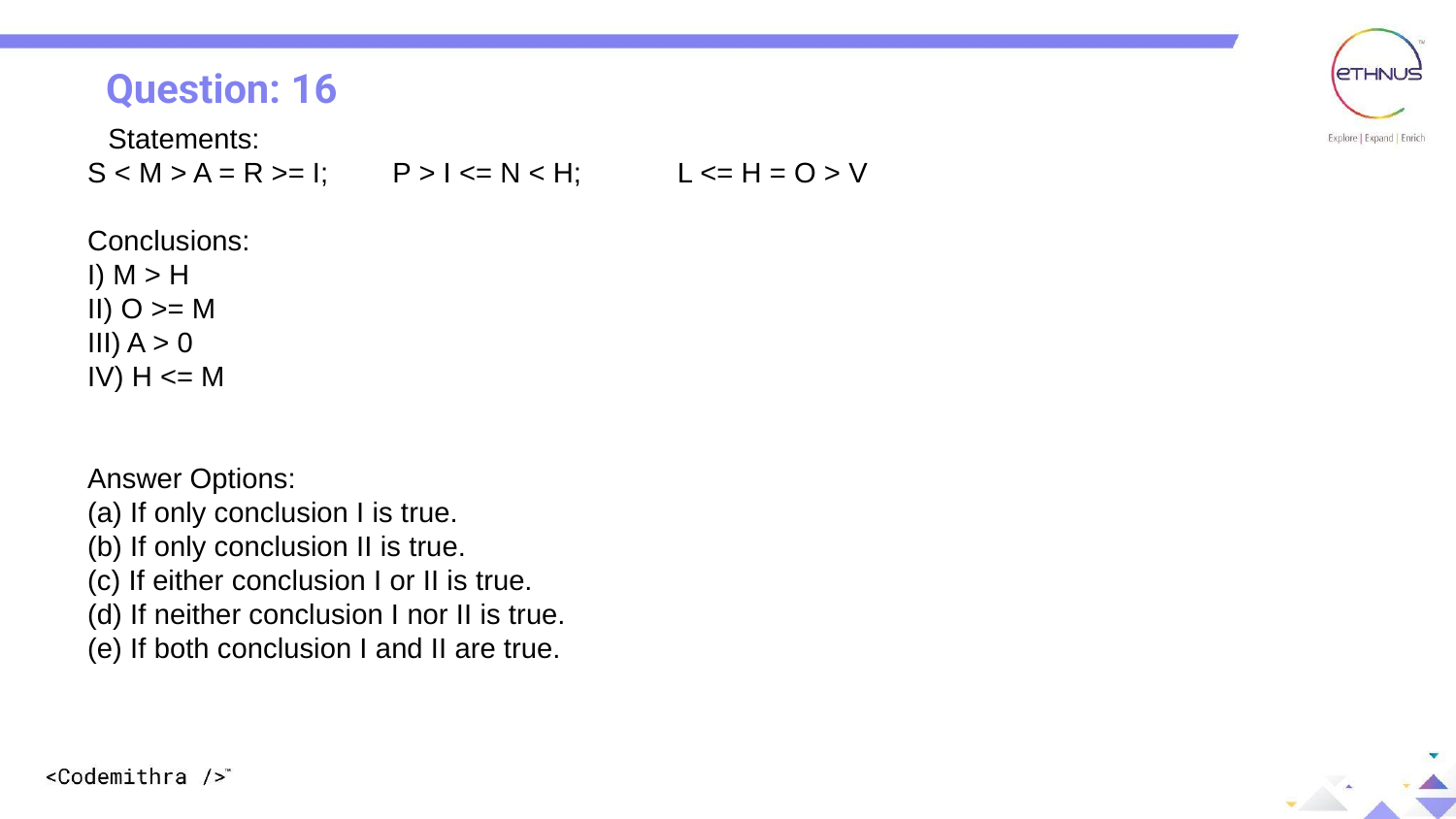

Question: 16
   Statements:
S < M > A = R >= I;        P > I <= N < H;            L <= H = O > V

Conclusions:
I) M > H
II) O >= M
III) A > 0
IV) H <= M

Answer Options:
(a) If only conclusion I is true.
(b) If only conclusion II is true.
(c) If either conclusion I or II is true.
(d) If neither conclusion I nor II is true.
(e) If both conclusion I and II are true.